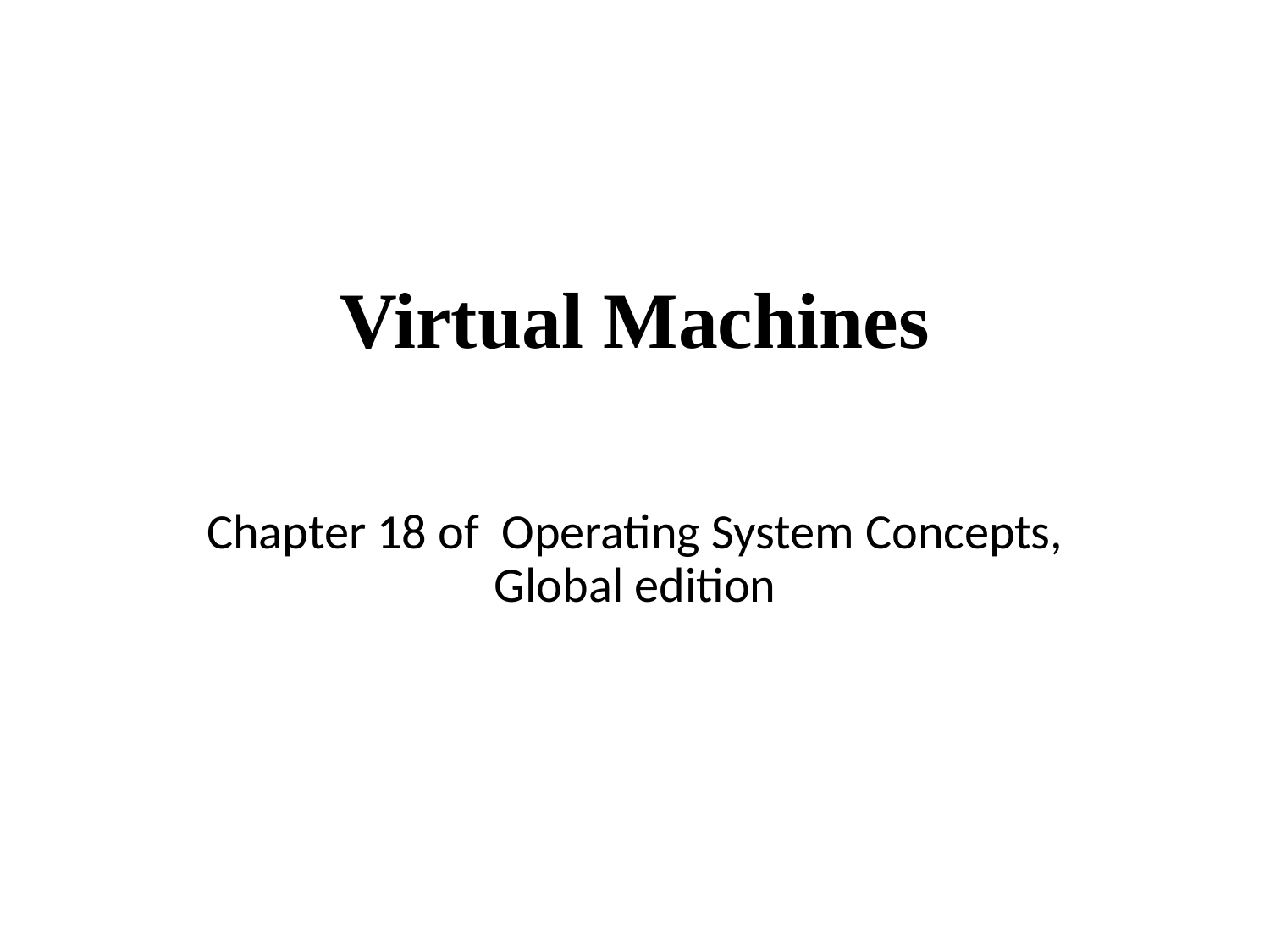

# Virtual Machines
Chapter 18 of  Operating System Concepts, Global edition